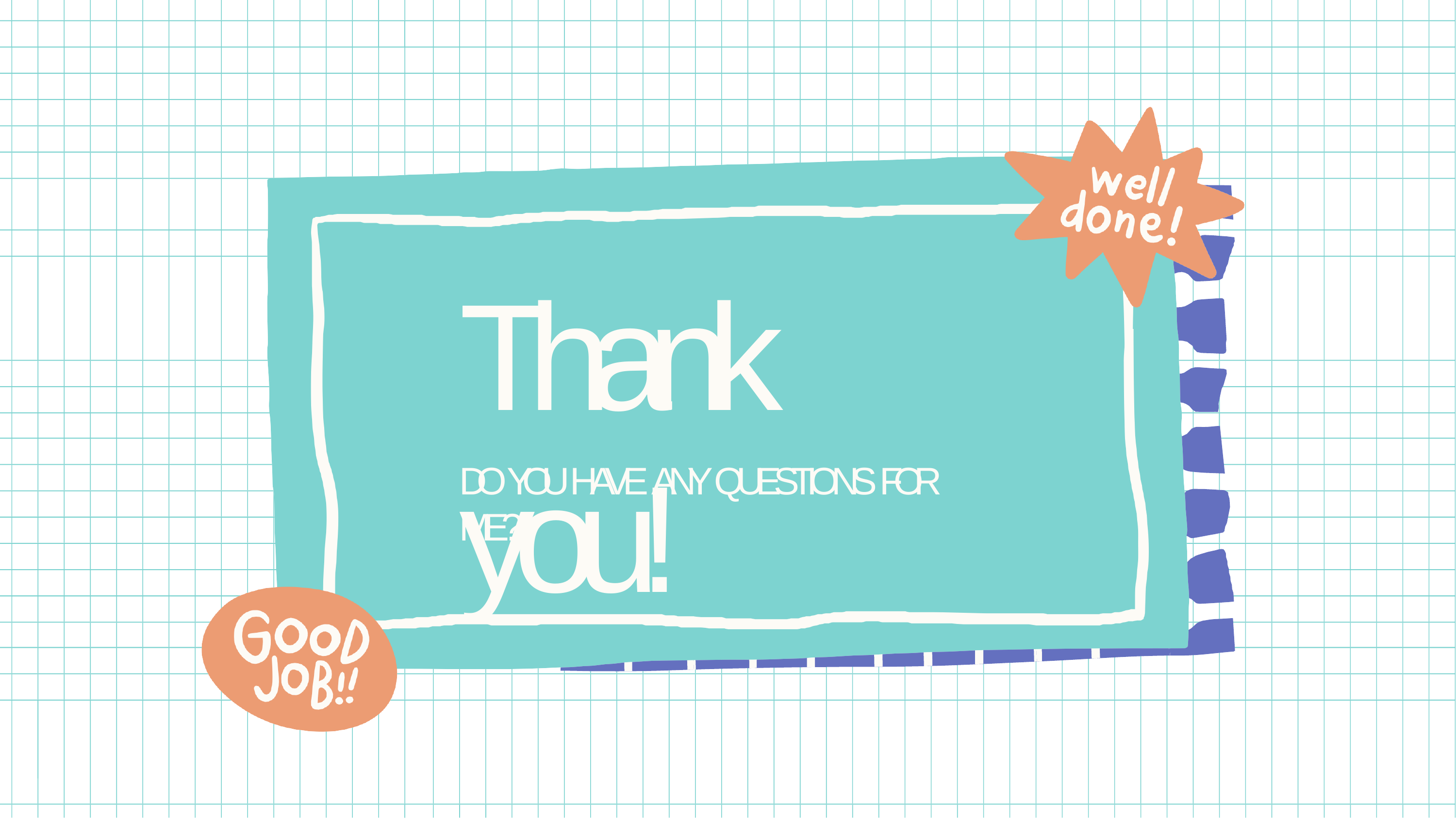

# Thank you!
DO YOU HAVE ANY QUESTIONS FOR ME?